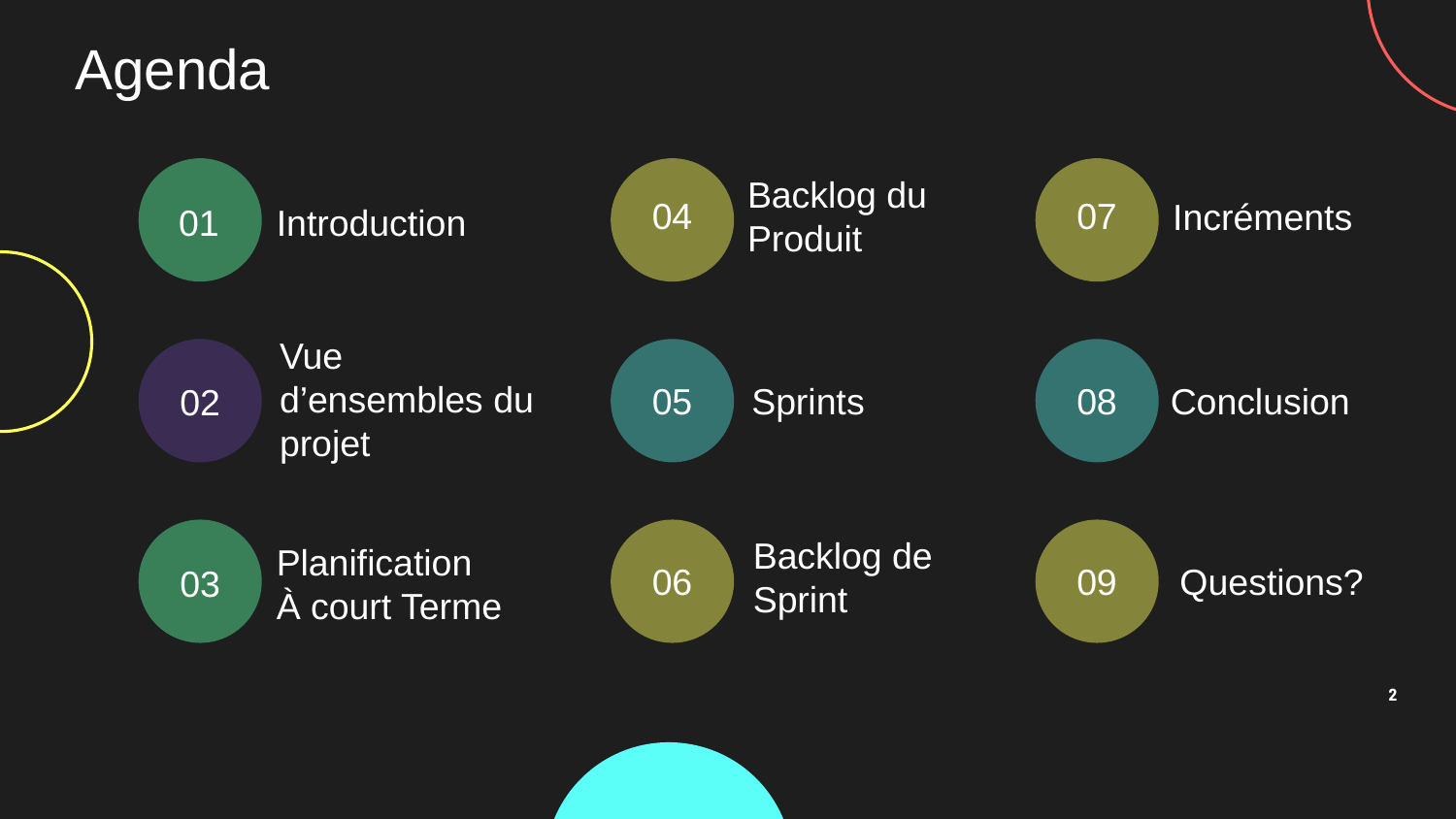

# Agenda
Backlog du Produit

04
07
Incréments
01
Introduction
Vue d’ensembles du projet

05
08
02
Conclusion
Sprints

Backlog de Sprint
Planification
À court Terme
06
09
03
Questions?
2